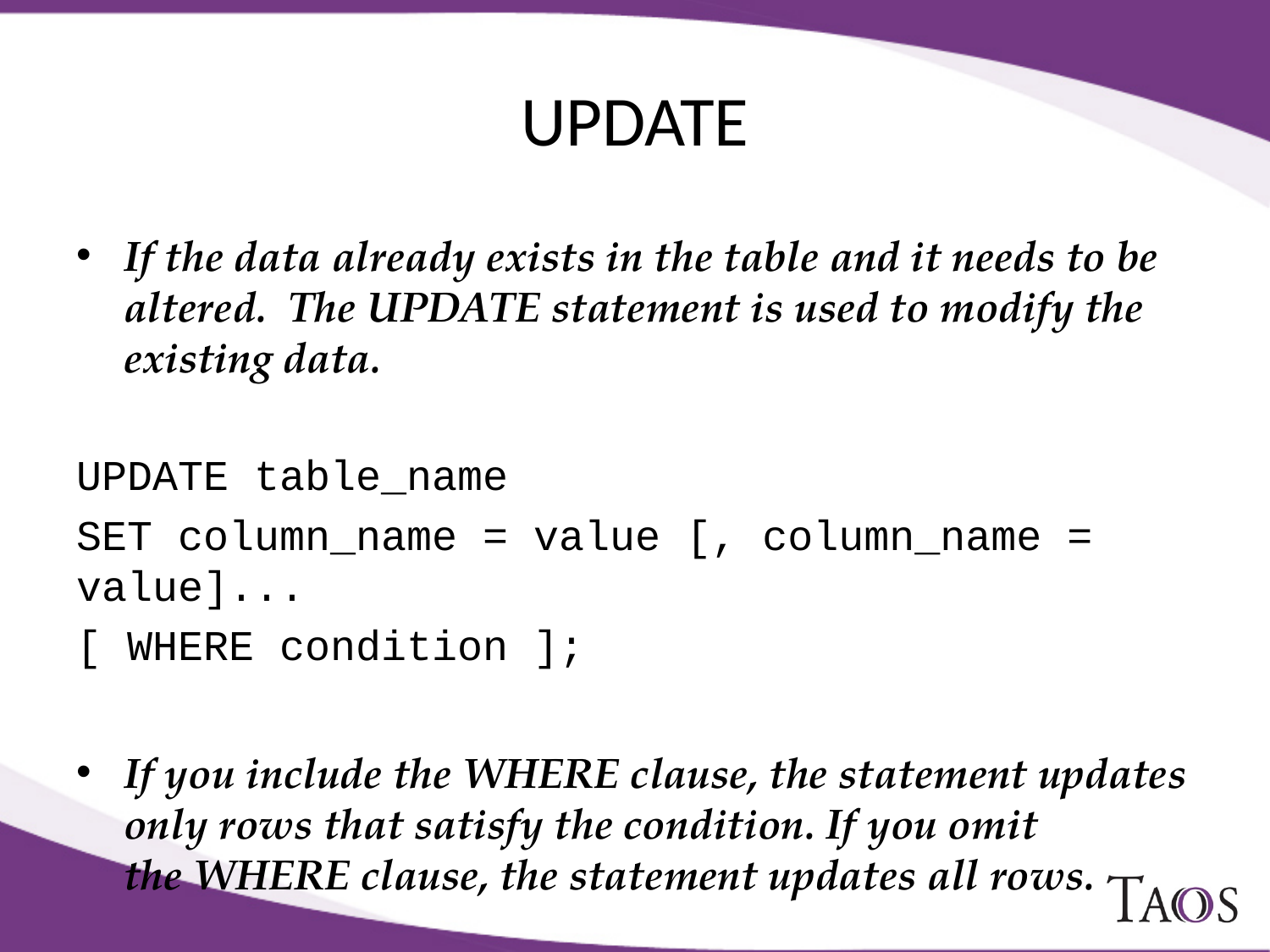

# UPDATE
If the data already exists in the table and it needs to be altered.  The UPDATE statement is used to modify the existing data.

UPDATE table_name
SET column_name = value [, column_name = value]...
[ WHERE condition ];

If you include the WHERE clause, the statement updates only rows that satisfy the condition. If you omit the WHERE clause, the statement updates all rows.